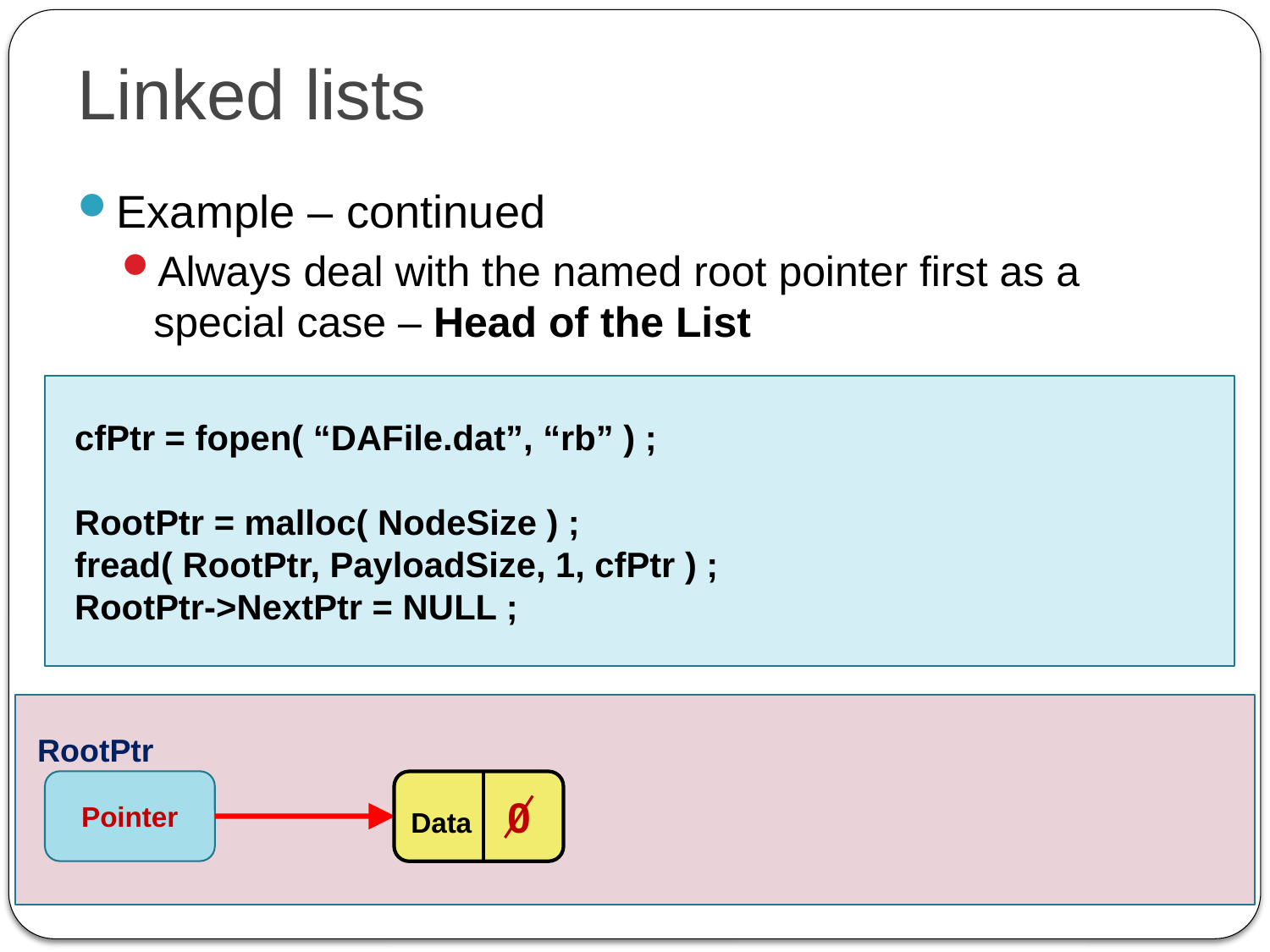

# Linked lists
Example – continued
Always deal with the named root pointer first as a special case – Head of the List
cfPtr = fopen( “DAFile.dat”, “rb” ) ;

RootPtr = malloc( NodeSize ) ;
fread( RootPtr, PayloadSize, 1, cfPtr ) ;
RootPtr->NextPtr = NULL ;

RootPtr
Pointer
Data    0